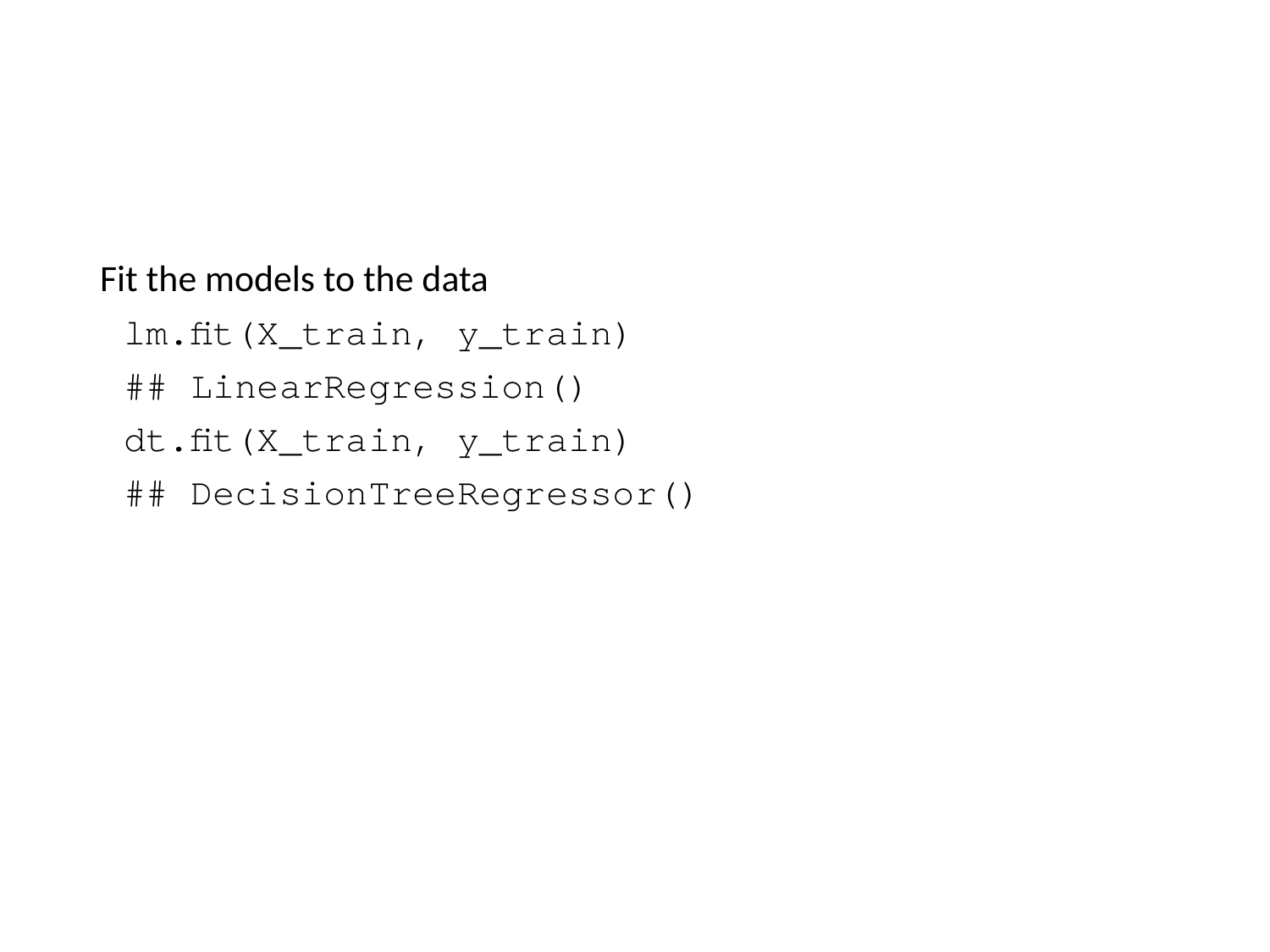

Fit the models to the data
lm.fit(X_train, y_train)
## LinearRegression()
dt.fit(X_train, y_train)
## DecisionTreeRegressor()